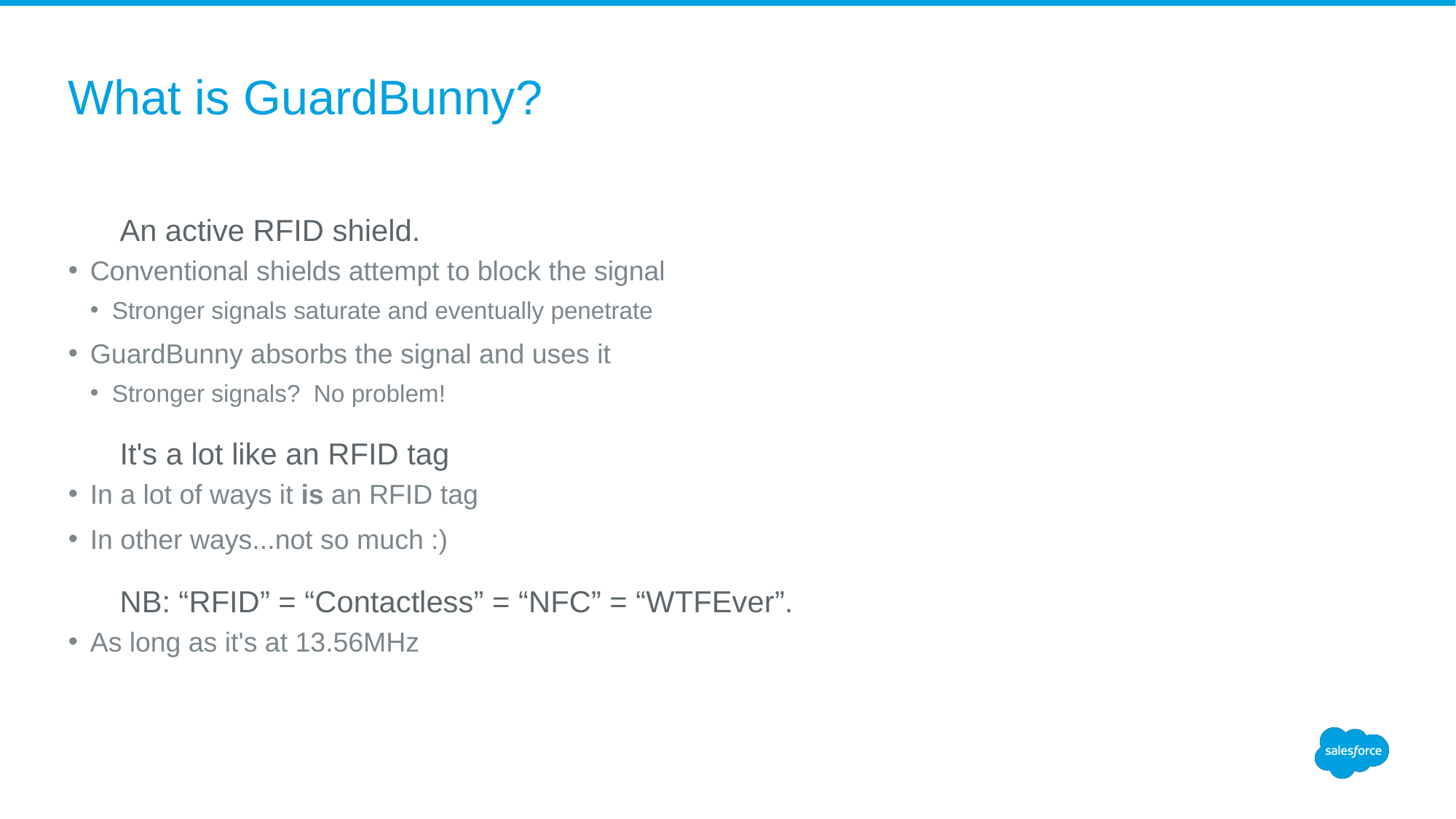

# What is GuardBunny?
An active RFID shield.
Conventional shields attempt to block the signal
Stronger signals saturate and eventually penetrate
GuardBunny absorbs the signal and uses it
Stronger signals?  No problem!
It's a lot like an RFID tag
In a lot of ways it is an RFID tag
In other ways...not so much :)
NB: “RFID” = “Contactless” = “NFC” = “WTFEver”.
As long as it's at 13.56MHz